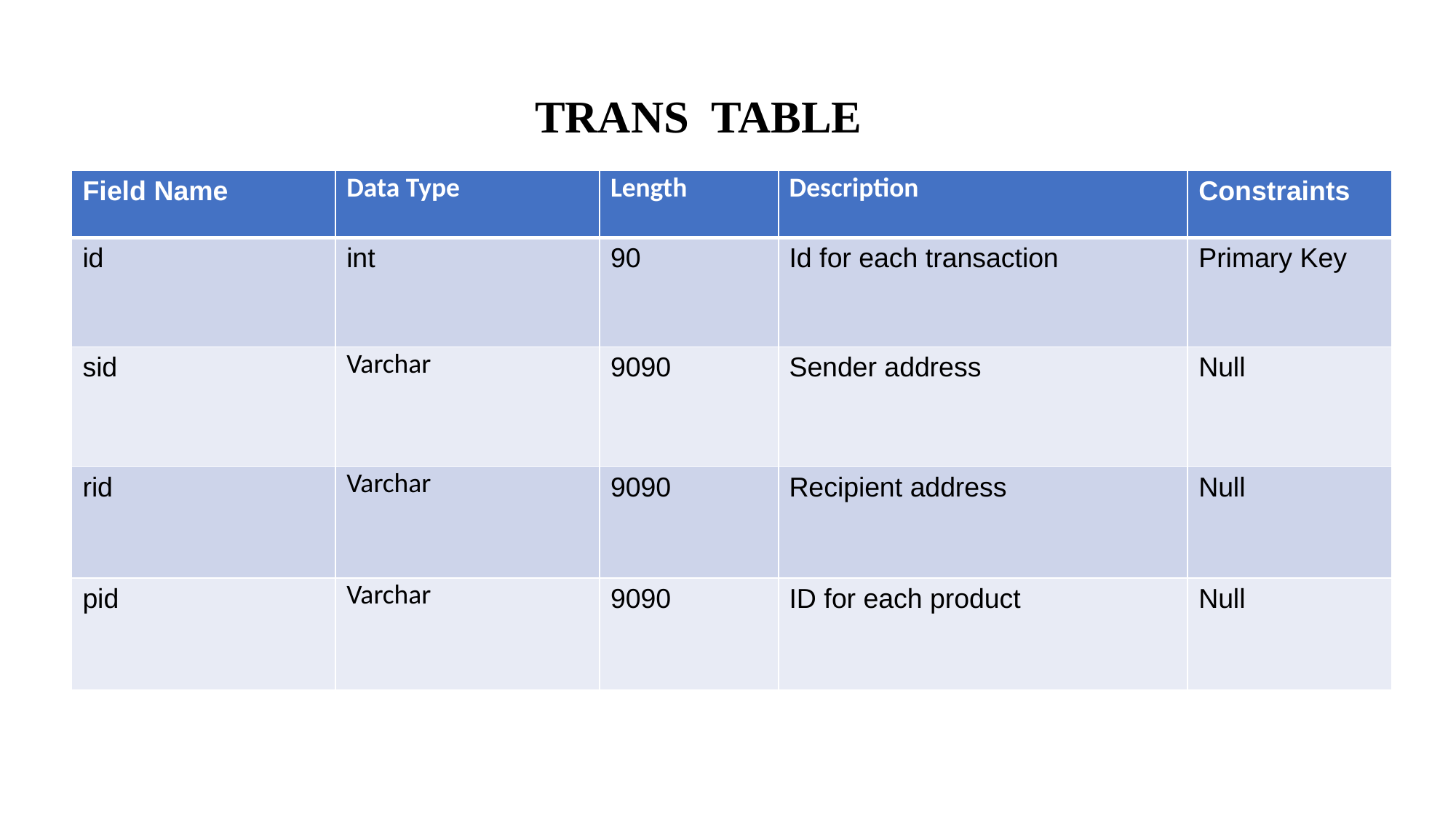

# TRANS  TABLE
| Field Name | Data Type | Length | Description | Constraints |
| --- | --- | --- | --- | --- |
| id | int | 90 | Id for each transaction | Primary Key |
| sid | Varchar | 9090 | Sender address | Null |
| rid | Varchar | 9090 | Recipient address | Null |
| pid | Varchar | 9090 | ID for each product | Null |